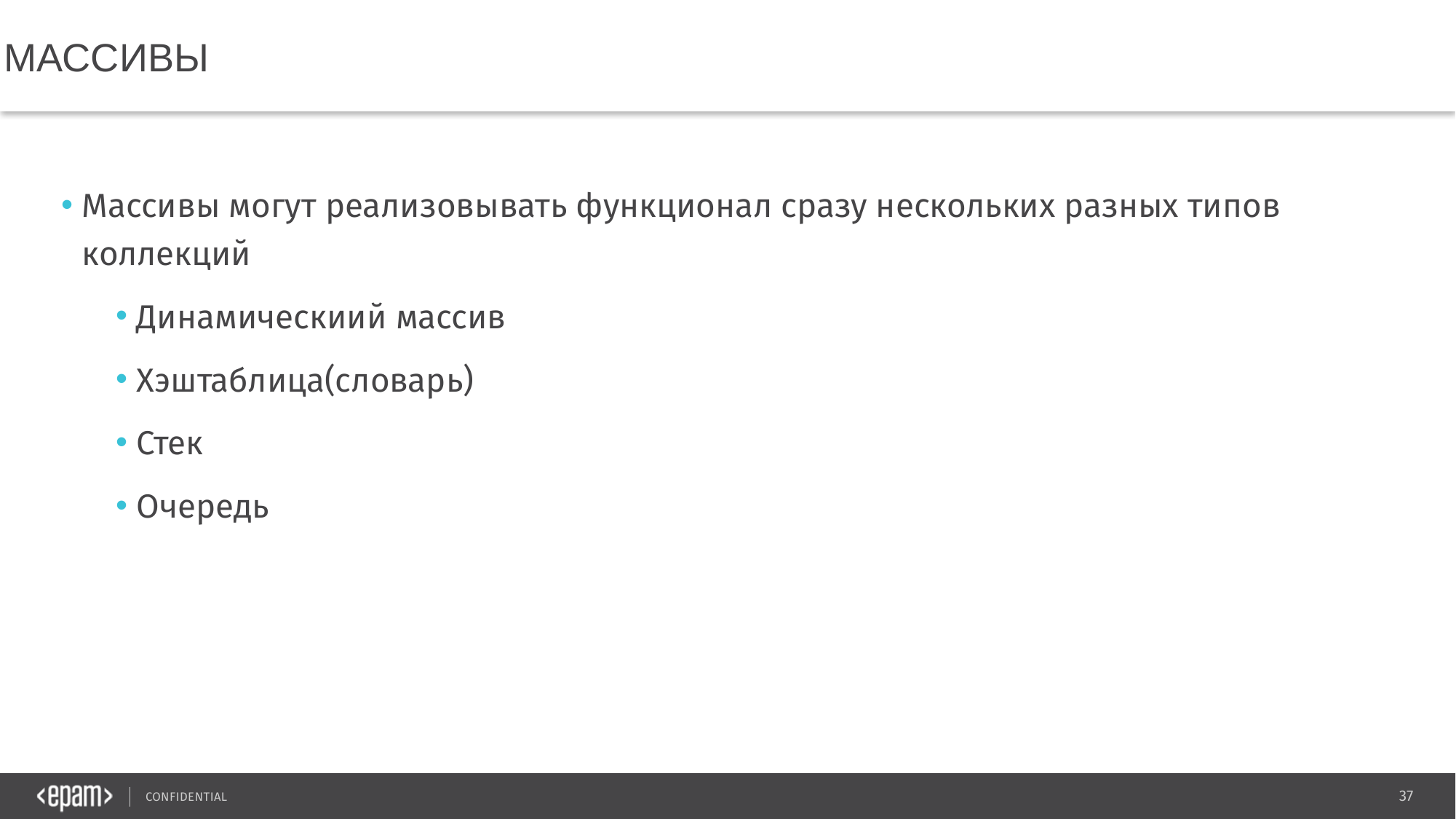

Массивы
Массивы могут реализовывать функционал сразу нескольких разных типов коллекций
Динамическиий массив
Хэштаблица(словарь)
Стек
Очередь
37